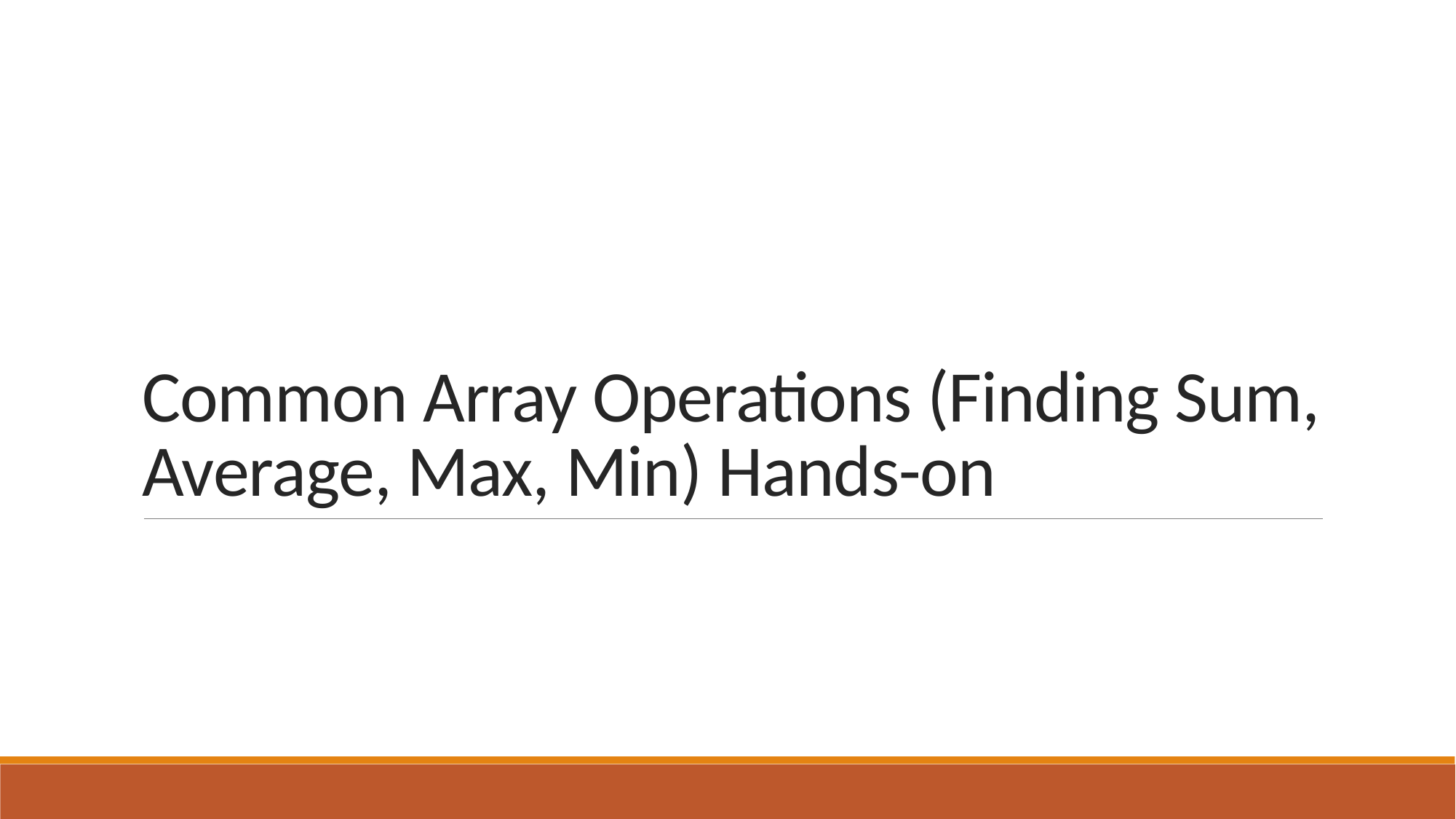

# Common Array Operations (Finding Sum, Average, Max, Min) Hands-on